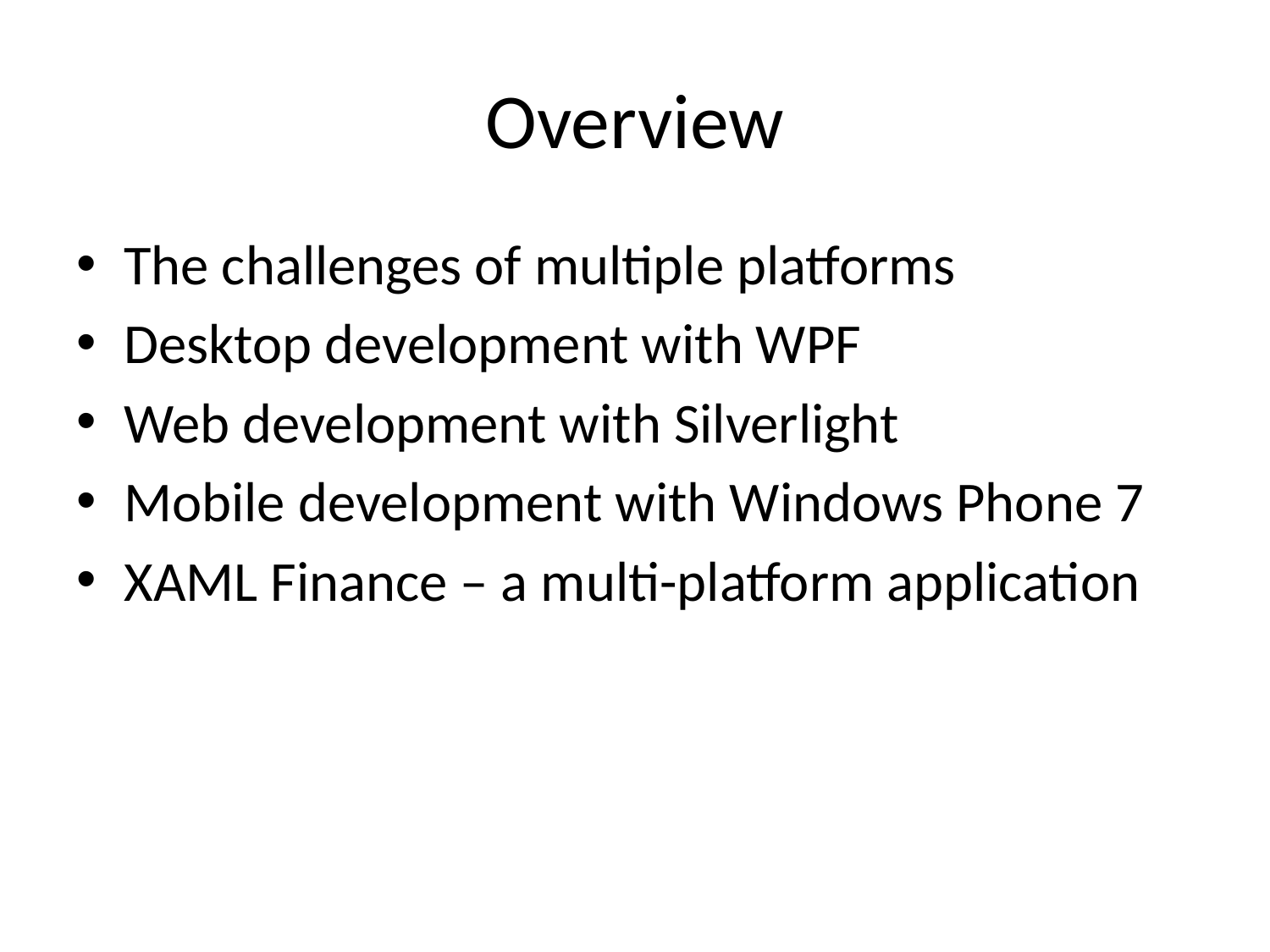

# Overview
The challenges of multiple platforms
Desktop development with WPF
Web development with Silverlight
Mobile development with Windows Phone 7
XAML Finance – a multi-platform application